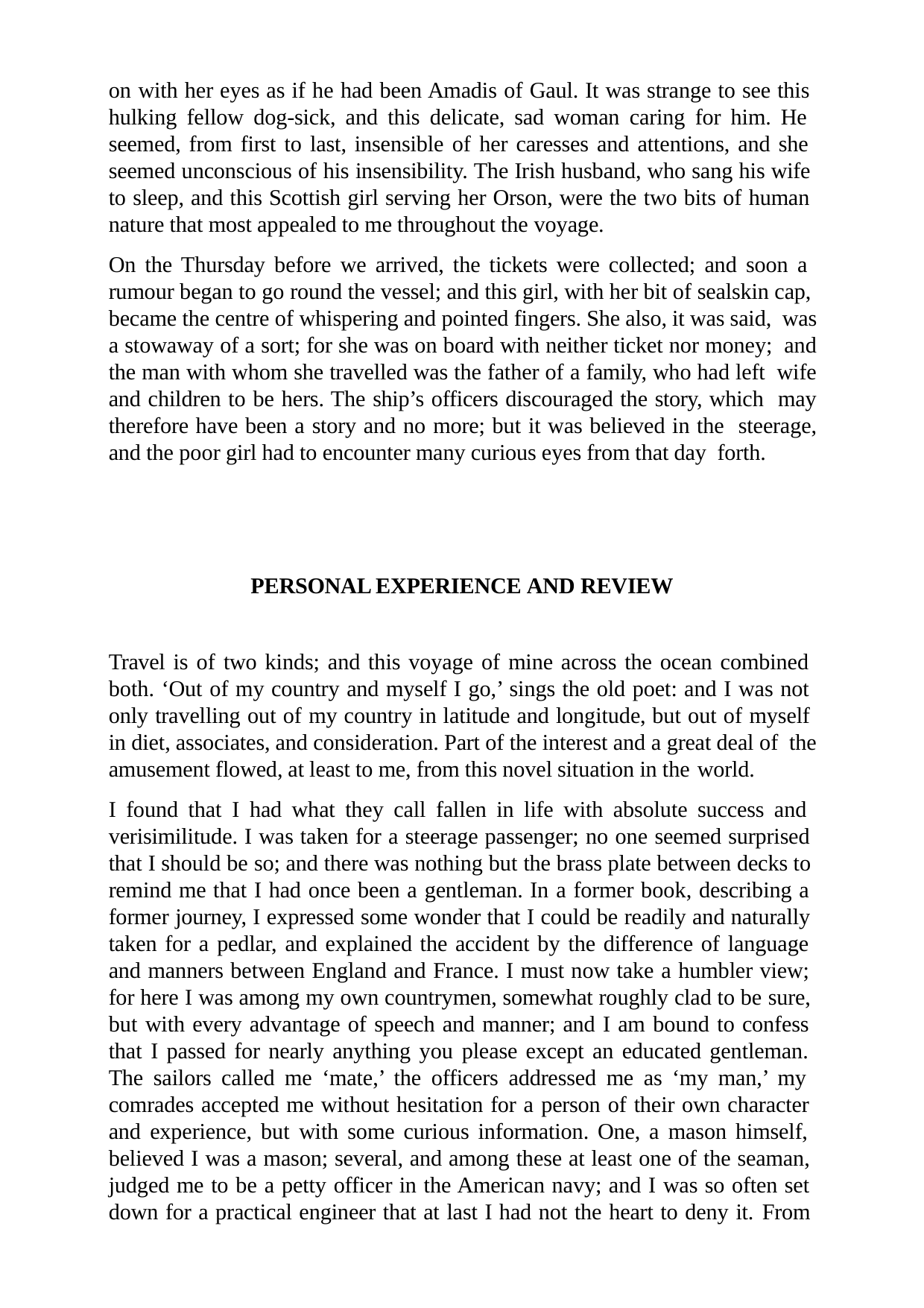

on with her eyes as if he had been Amadis of Gaul. It was strange to see this  hulking fellow dog-sick, and this delicate, sad woman caring for him. He  seemed, from first to last, insensible of her caresses and attentions, and she  seemed unconscious of his insensibility. The Irish husband, who sang his wife  to sleep, and this Scottish girl serving her Orson, were the two bits of human  nature that most appealed to me throughout the voyage.
On the Thursday before we arrived, the tickets were collected; and soon a  rumour began to go round the vessel; and this girl, with her bit of sealskin cap,  became the centre of whispering and pointed fingers. She also, it was said,  was a stowaway of a sort; for she was on board with neither ticket nor money;  and the man with whom she travelled was the father of a family, who had left  wife and children to be hers. The ship’s officers discouraged the story, which  may therefore have been a story and no more; but it was believed in the  steerage, and the poor girl had to encounter many curious eyes from that day  forth.
PERSONAL EXPERIENCE AND REVIEW

Travel is of two kinds; and this voyage of mine across the ocean combined  both. ‘Out of my country and myself I go,’ sings the old poet: and I was not  only travelling out of my country in latitude and longitude, but out of myself  in diet, associates, and consideration. Part of the interest and a great deal of  the amusement flowed, at least to me, from this novel situation in the world.
I found that I had what they call fallen in life with absolute success and  verisimilitude. I was taken for a steerage passenger; no one seemed surprised  that I should be so; and there was nothing but the brass plate between decks to  remind me that I had once been a gentleman. In a former book, describing a  former journey, I expressed some wonder that I could be readily and naturally  taken for a pedlar, and explained the accident by the difference of language  and manners between England and France. I must now take a humbler view;  for here I was among my own countrymen, somewhat roughly clad to be sure,  but with every advantage of speech and manner; and I am bound to confess  that I passed for nearly anything you please except an educated gentleman.  The sailors called me ‘mate,’ the officers addressed me as ‘my man,’ my  comrades accepted me without hesitation for a person of their own character  and experience, but with some curious information. One, a mason himself,  believed I was a mason; several, and among these at least one of the seaman,  judged me to be a petty officer in the American navy; and I was so often set  down for a practical engineer that at last I had not the heart to deny it. From